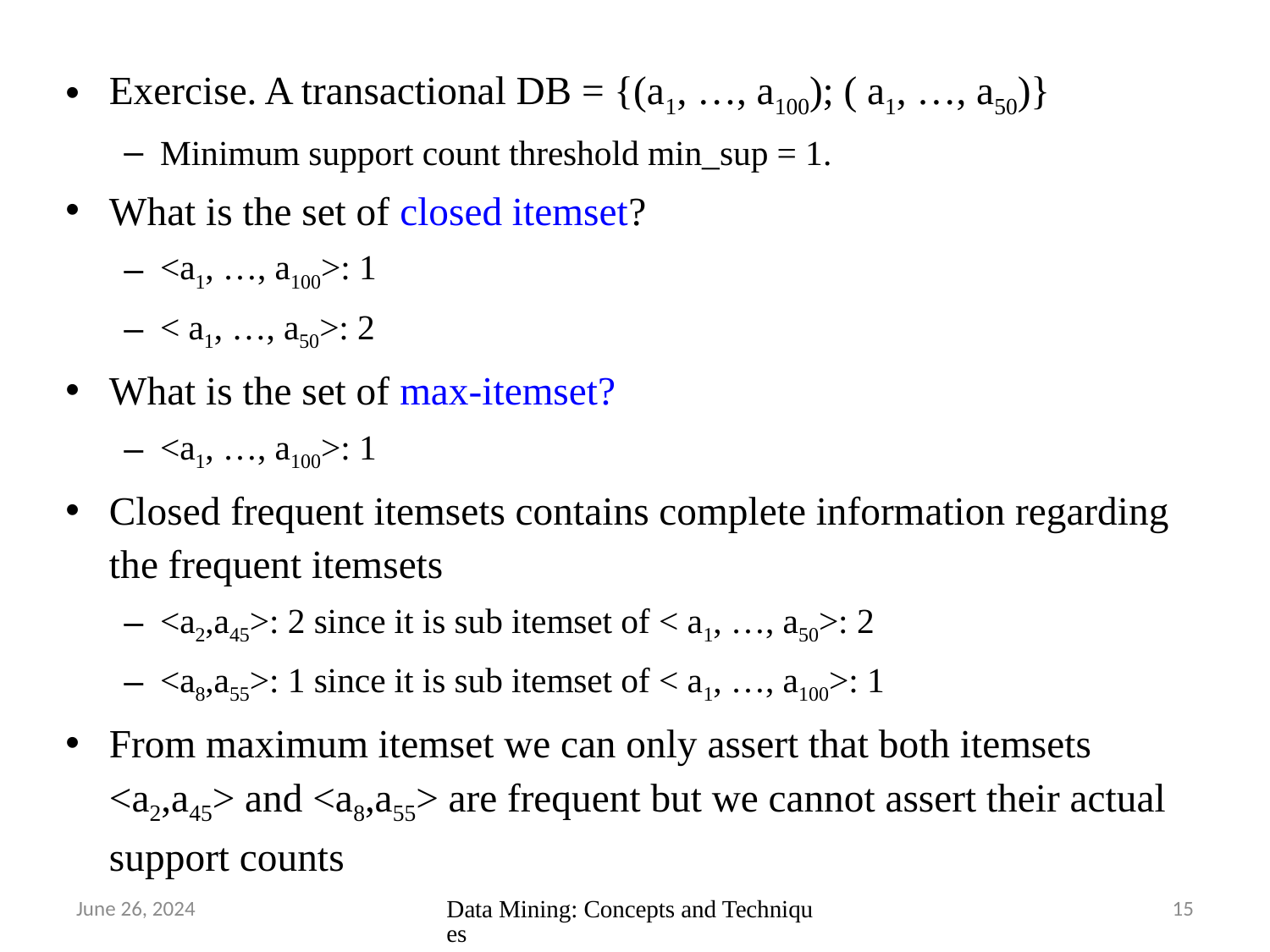

Exercise. A transactional DB = {(a1, …, a100); ( a1, …, a50)}
Minimum support count threshold min_sup = 1.
What is the set of closed itemset?
<a1, …, a100>: 1
< a1, …, a50>: 2
What is the set of max-itemset?
<a1, …, a100>: 1
Closed frequent itemsets contains complete information regarding the frequent itemsets
<a2,a45>: 2 since it is sub itemset of < a1, …, a50>: 2
<a8,a55>: 1 since it is sub itemset of < a1, …, a100>: 1
From maximum itemset we can only assert that both itemsets <a2,a45> and <a8,a55> are frequent but we cannot assert their actual support counts

June 26, 2024
Data Mining: Concepts and Techniques
15